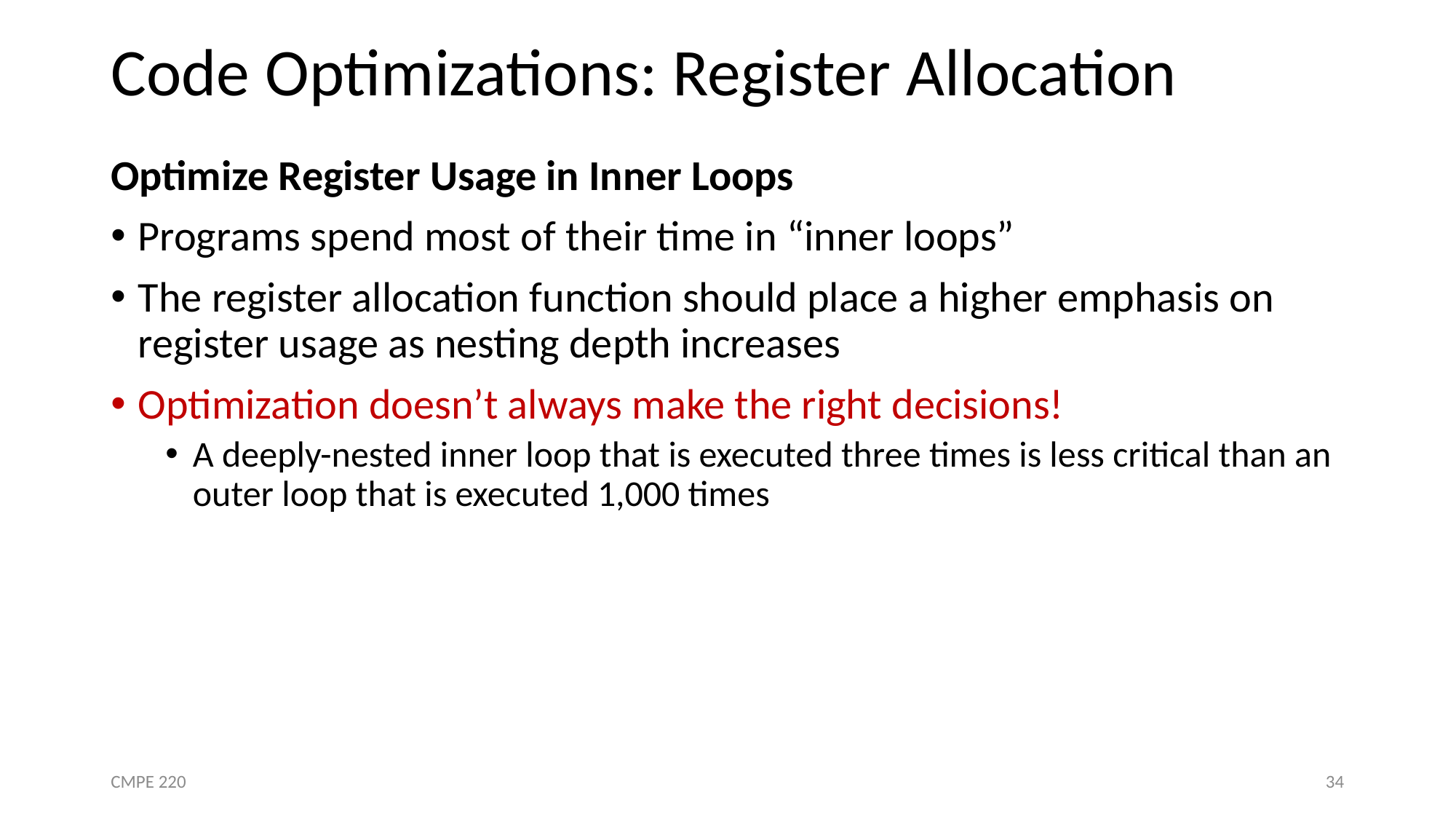

# Code Optimizations: Register Allocation
Optimize Register Usage in Inner Loops
Programs spend most of their time in “inner loops”
The register allocation function should place a higher emphasis on register usage as nesting depth increases
Optimization doesn’t always make the right decisions!
A deeply-nested inner loop that is executed three times is less critical than an outer loop that is executed 1,000 times

CMPE 220
34